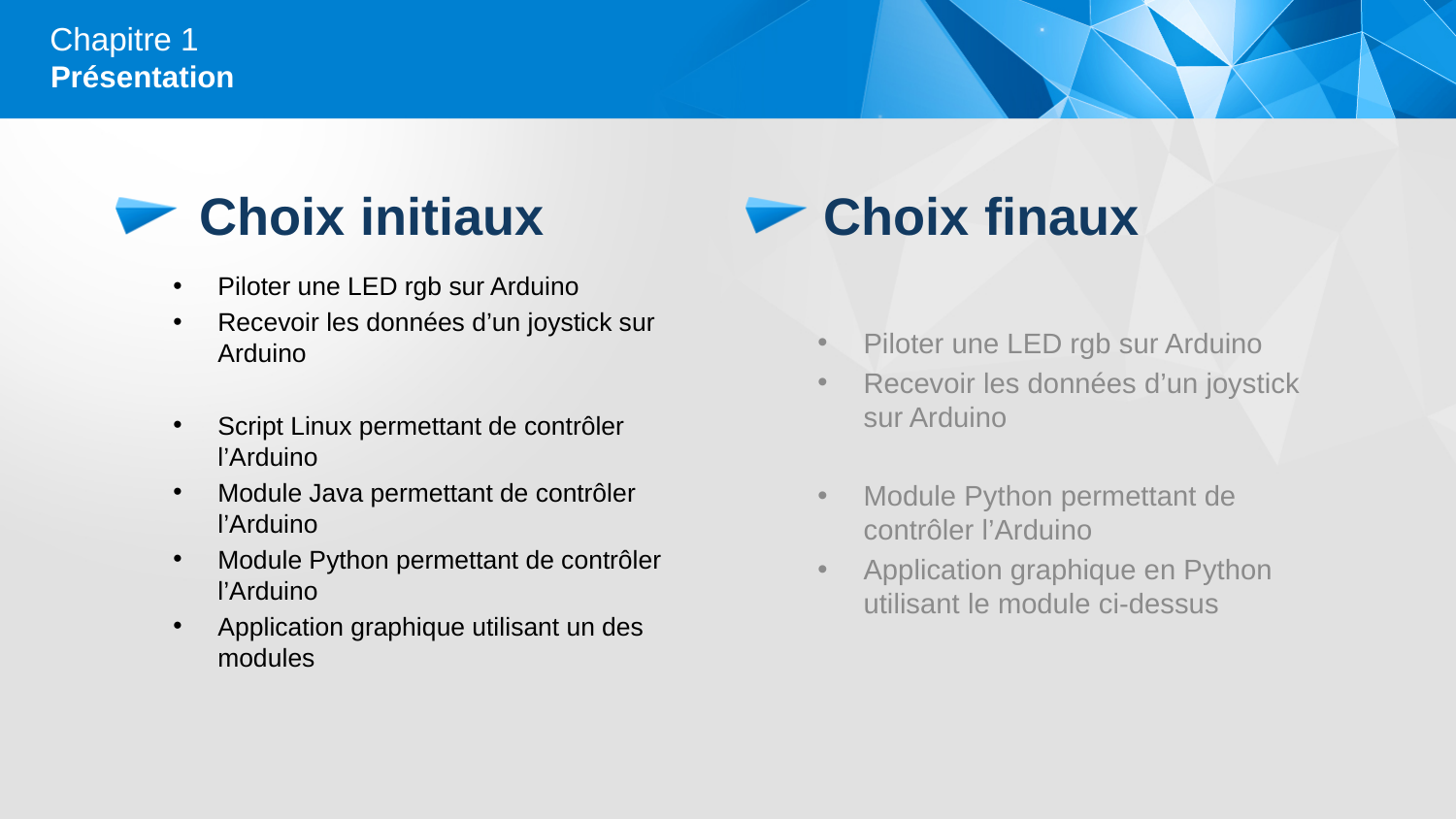

# Chapitre 1
Présentation
 Choix initiaux
 Choix finaux
Piloter une LED rgb sur Arduino
Recevoir les données d’un joystick sur Arduino

Script Linux permettant de contrôler l’Arduino
Module Java permettant de contrôler l’Arduino
Module Python permettant de contrôler l’Arduino
Application graphique utilisant un des modules
Piloter une LED rgb sur Arduino
Recevoir les données d’un joystick sur Arduino

Module Python permettant de contrôler l’Arduino
Application graphique en Python utilisant le module ci-dessus